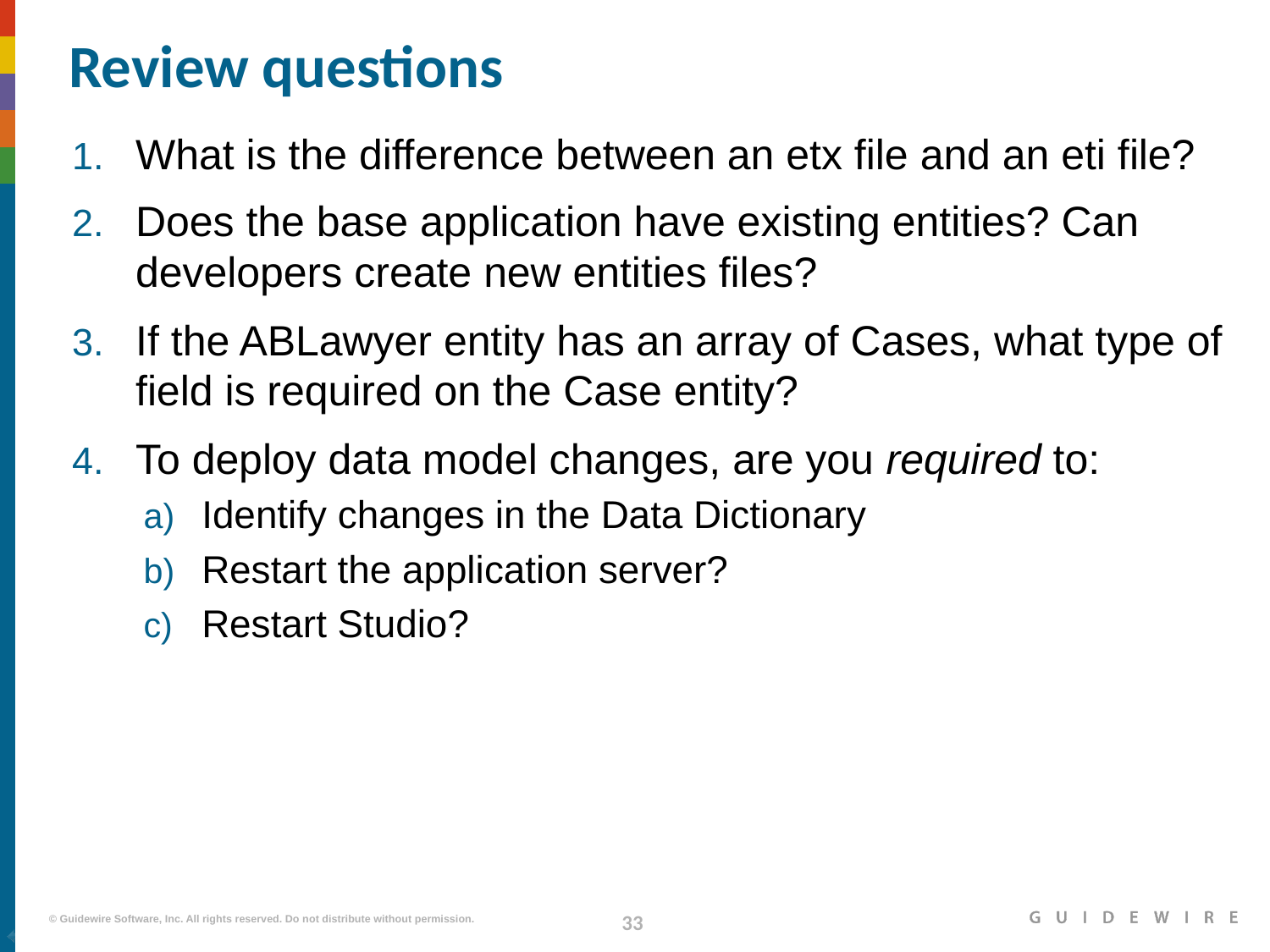

# Review questions
What is the difference between an etx file and an eti file?
Does the base application have existing entities? Can developers create new entities files?
If the ABLawyer entity has an array of Cases, what type of field is required on the Case entity?
To deploy data model changes, are you required to:
Identify changes in the Data Dictionary
Restart the application server?
Restart Studio?